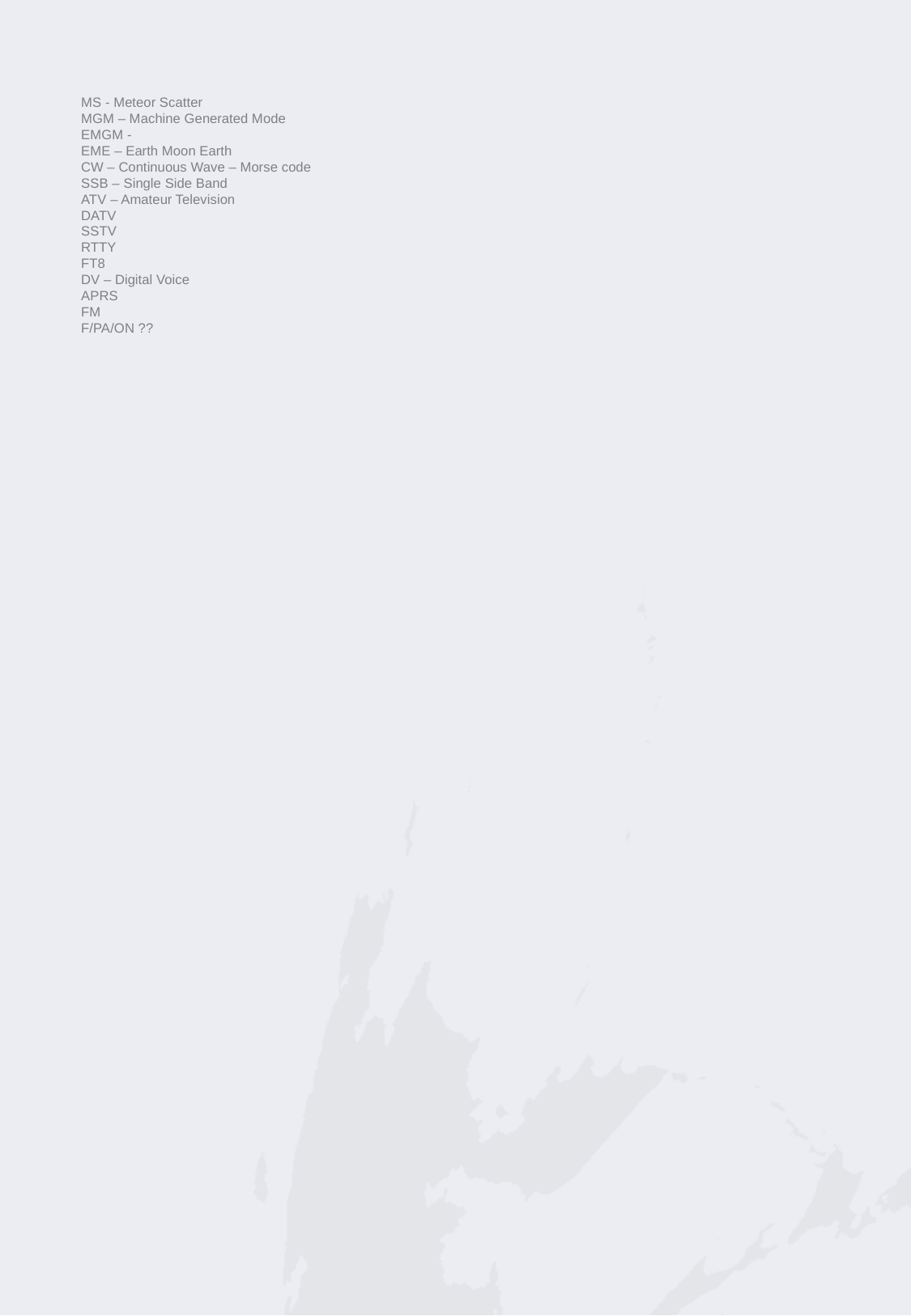

MS - Meteor Scatter
MGM – Machine Generated Mode
EMGM -
EME – Earth Moon Earth
CW – Continuous Wave – Morse code
SSB – Single Side Band
ATV – Amateur Television
DATV
SSTV
RTTY
FT8
DV – Digital Voice
APRS
FM
F/PA/ON ??